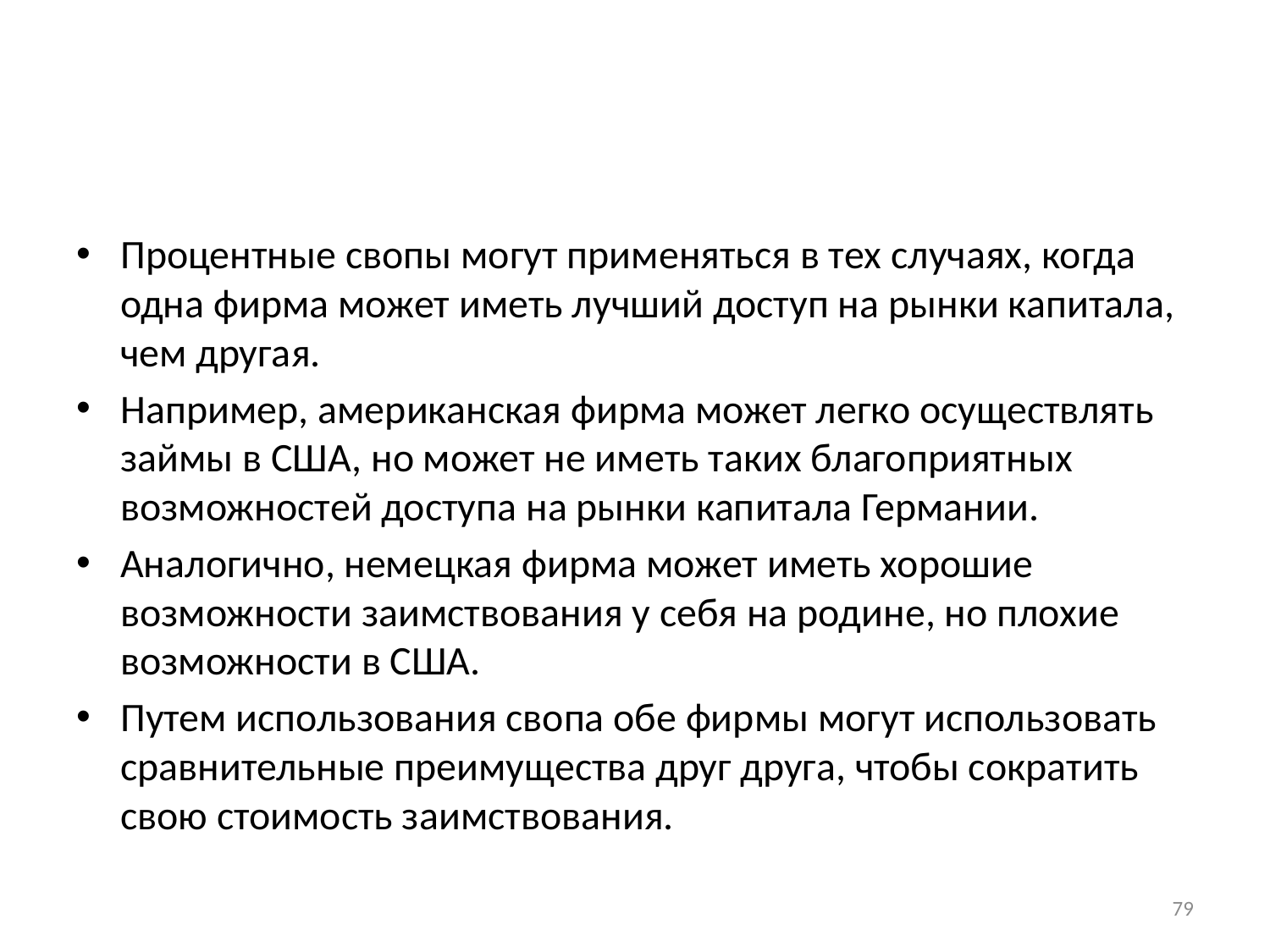

#
Процентные свопы могут применяться в тех случаях, когда одна фирма может иметь лучший доступ на рынки капитала, чем другая.
Например, американская фирма может легко осуществлять займы в США, но может не иметь таких благоприятных возможностей доступа на рынки капитала Германии.
Аналогично, немецкая фирма может иметь хорошие возможности заимствования у себя на родине, но плохие возможности в США.
Путем использования свопа обе фирмы могут использовать сравнительные преимущества друг друга, чтобы сократить свою стоимость заимствования.
79